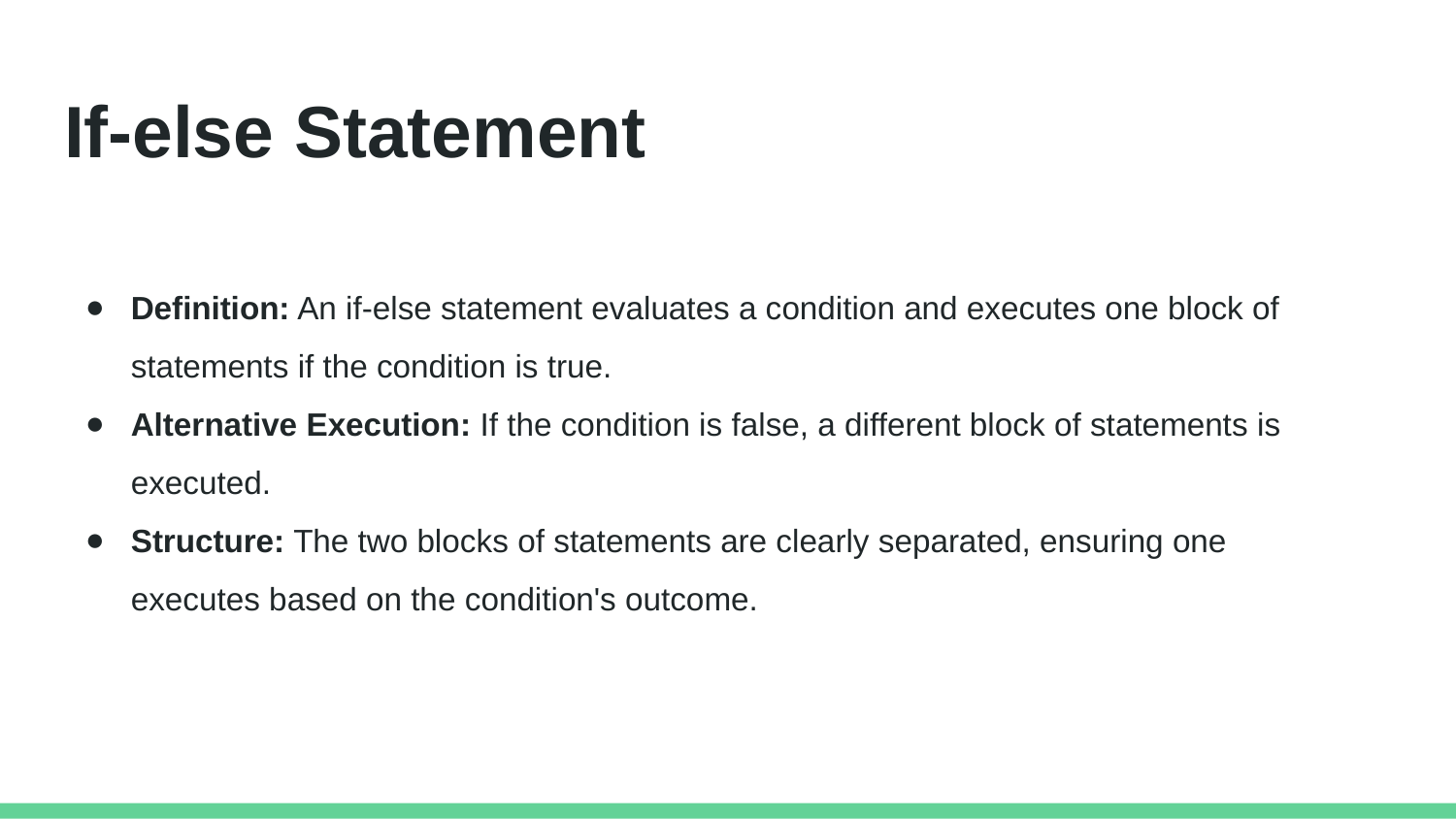

# If-else Statement

Definition: An if-else statement evaluates a condition and executes one block of statements if the condition is true.
Alternative Execution: If the condition is false, a different block of statements is executed.
Structure: The two blocks of statements are clearly separated, ensuring one executes based on the condition's outcome.